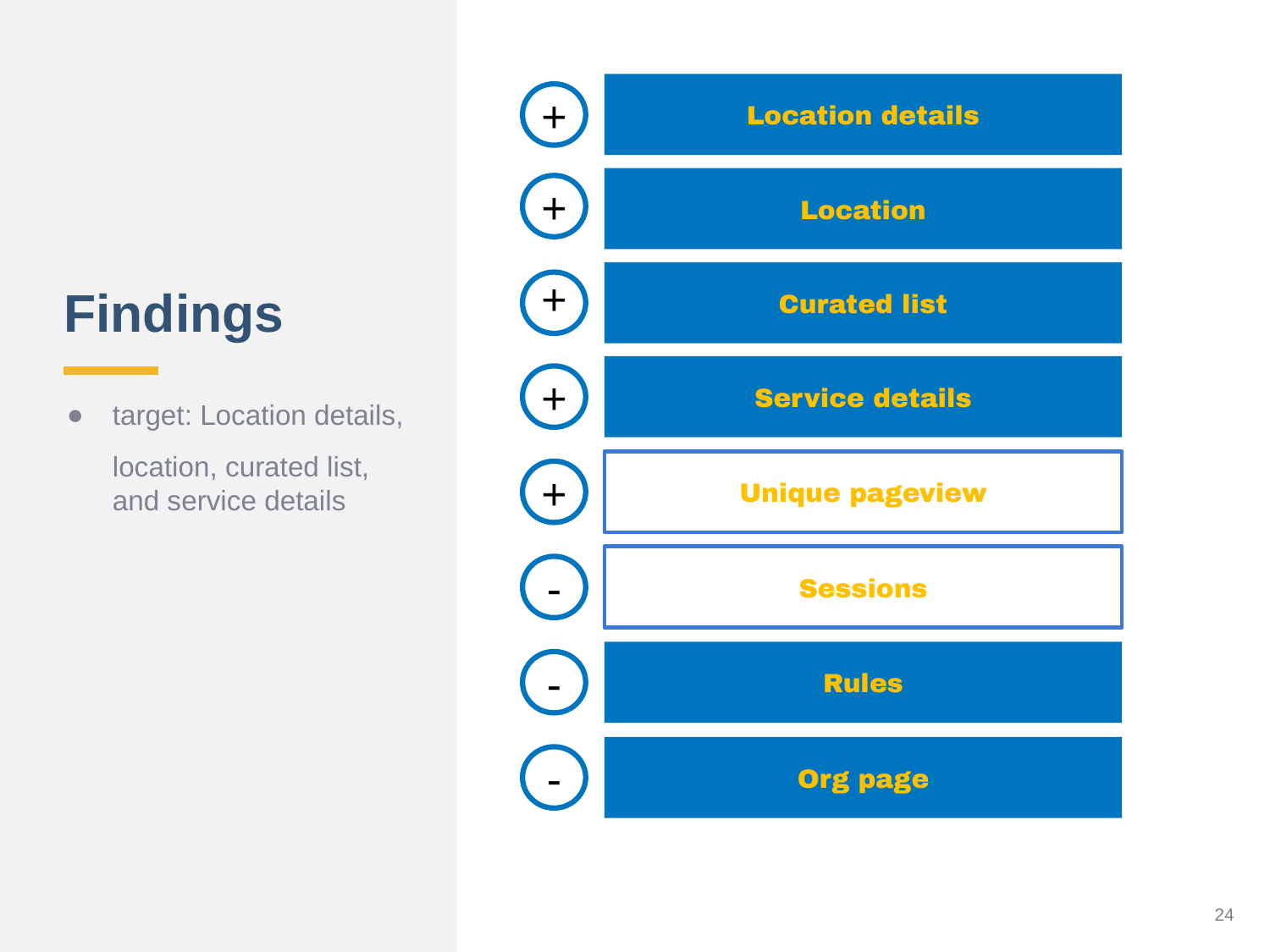

Findings
Location details

+
Location

+
Curated list
+

Service details

+
target: Location details,
location, curated list, and service details
Unique pageview

+
Sessions

-
Rules
-
Org page

-
24